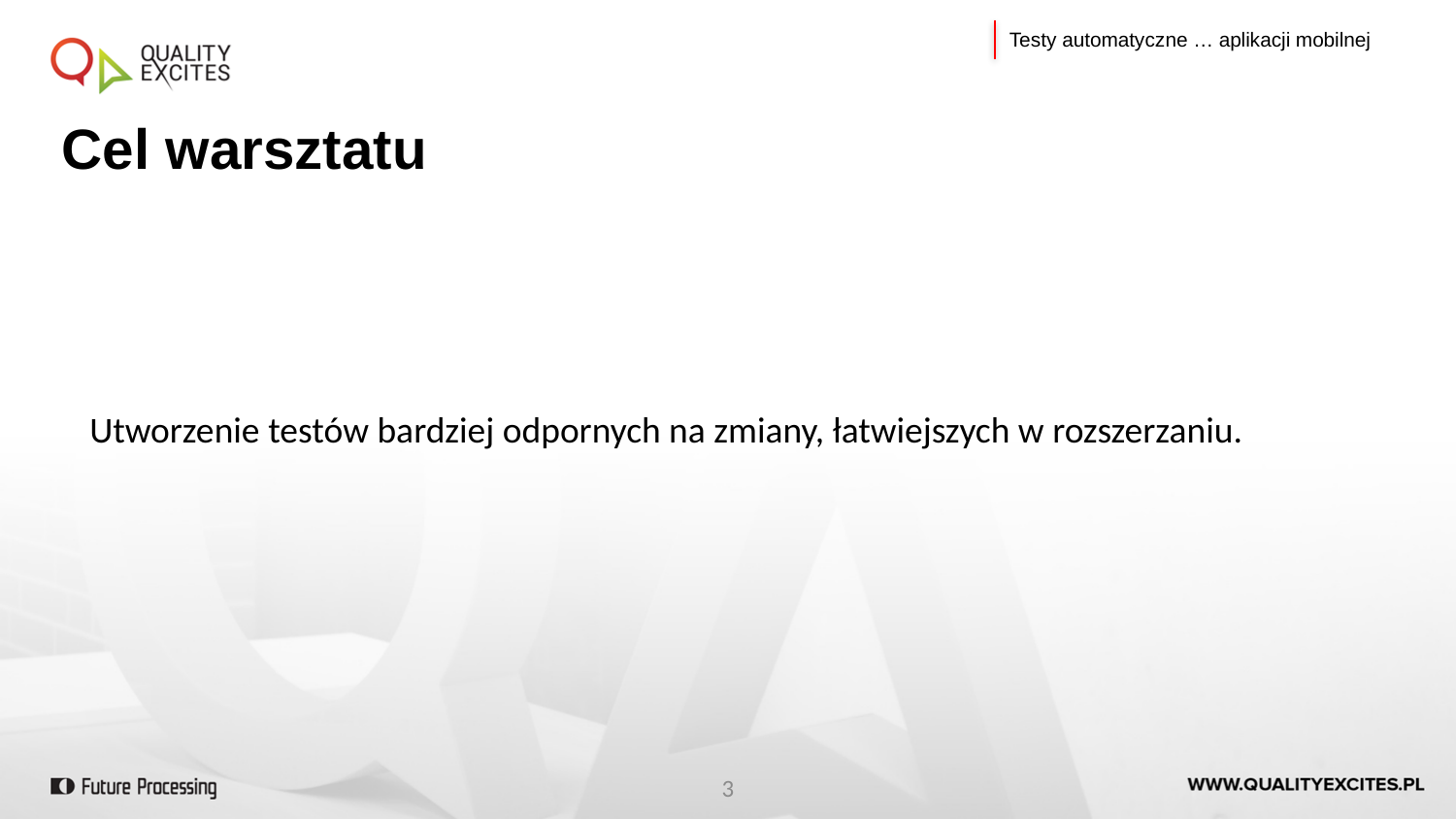

Testy automatyczne … aplikacji mobilnej
# Cel warsztatu

Utworzenie testów bardziej odpornych na zmiany, łatwiejszych w rozszerzaniu.
3